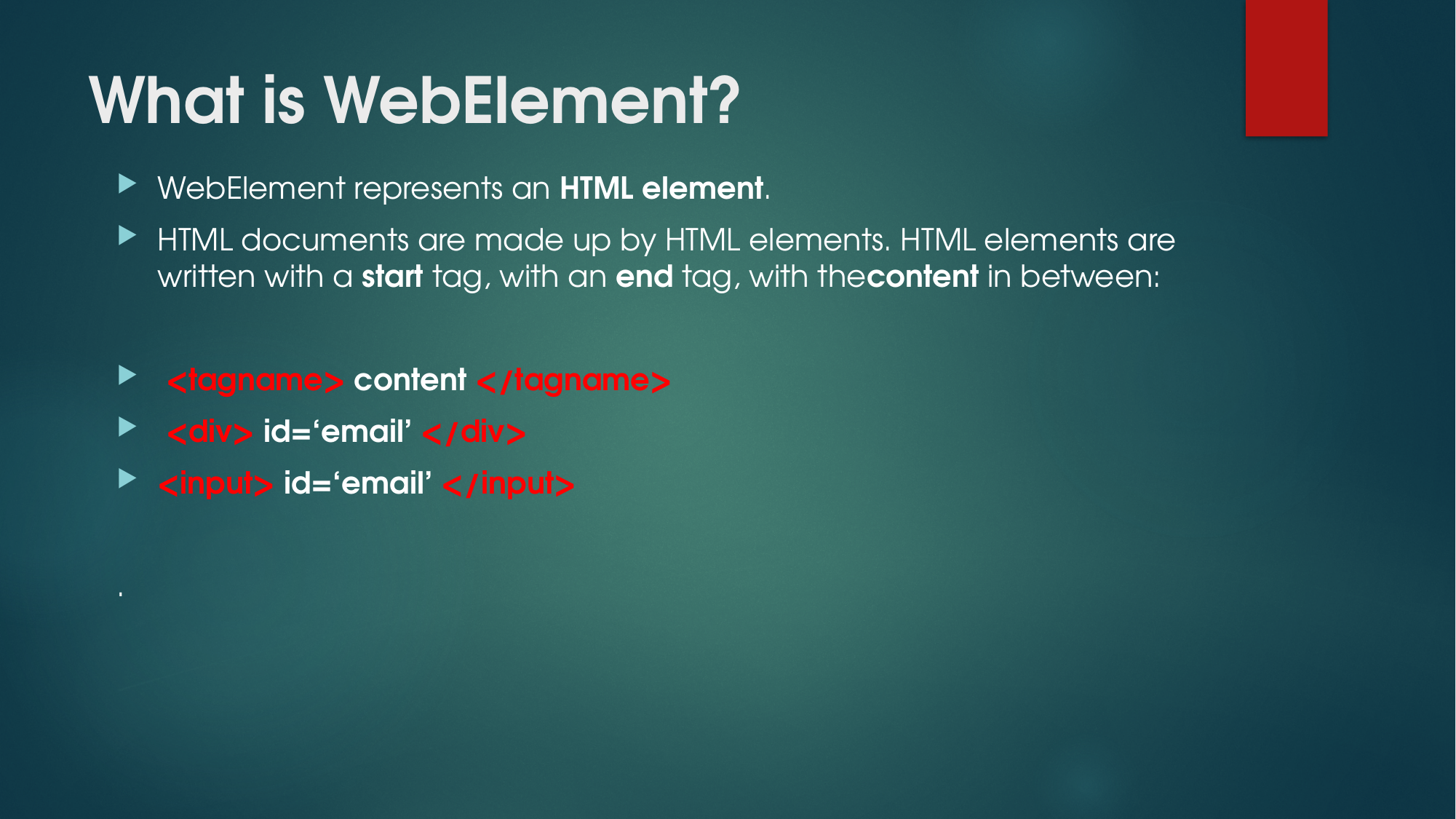

# What is WebElement?
WebElement represents an HTML element.
HTML documents are made up by HTML elements. HTML elements are written with a start tag, with an end tag, with thecontent in between:

 <tagname> content </tagname>
 <div> id=‘email’ </div>
<input> id=‘email’ </input>

.